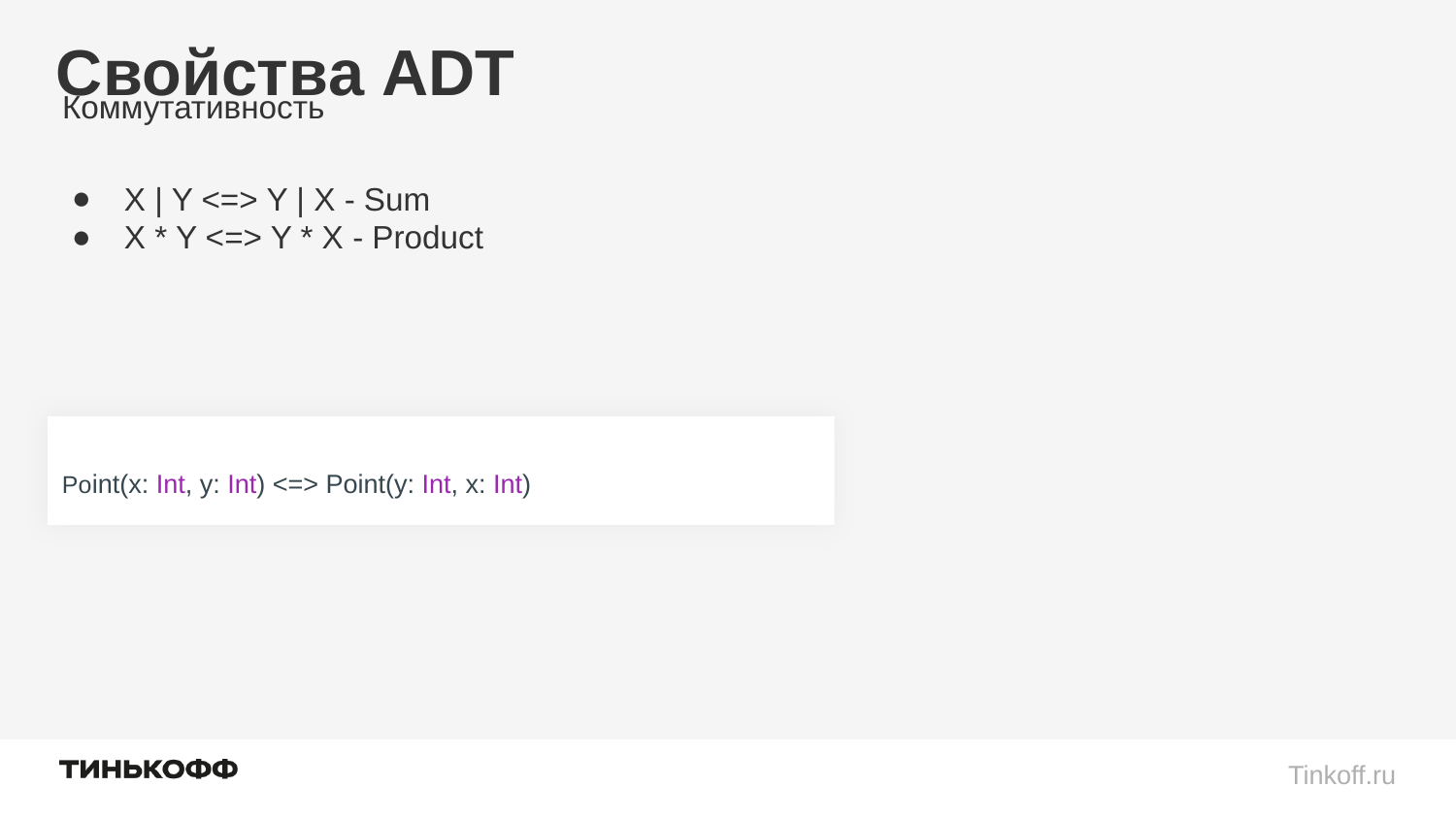

# Свойства ADT
Коммутативность

X | Y <=> Y | X - Sum
X * Y <=> Y * X - Product

Point(x: Int, y: Int) <=> Point(y: Int, x: Int)